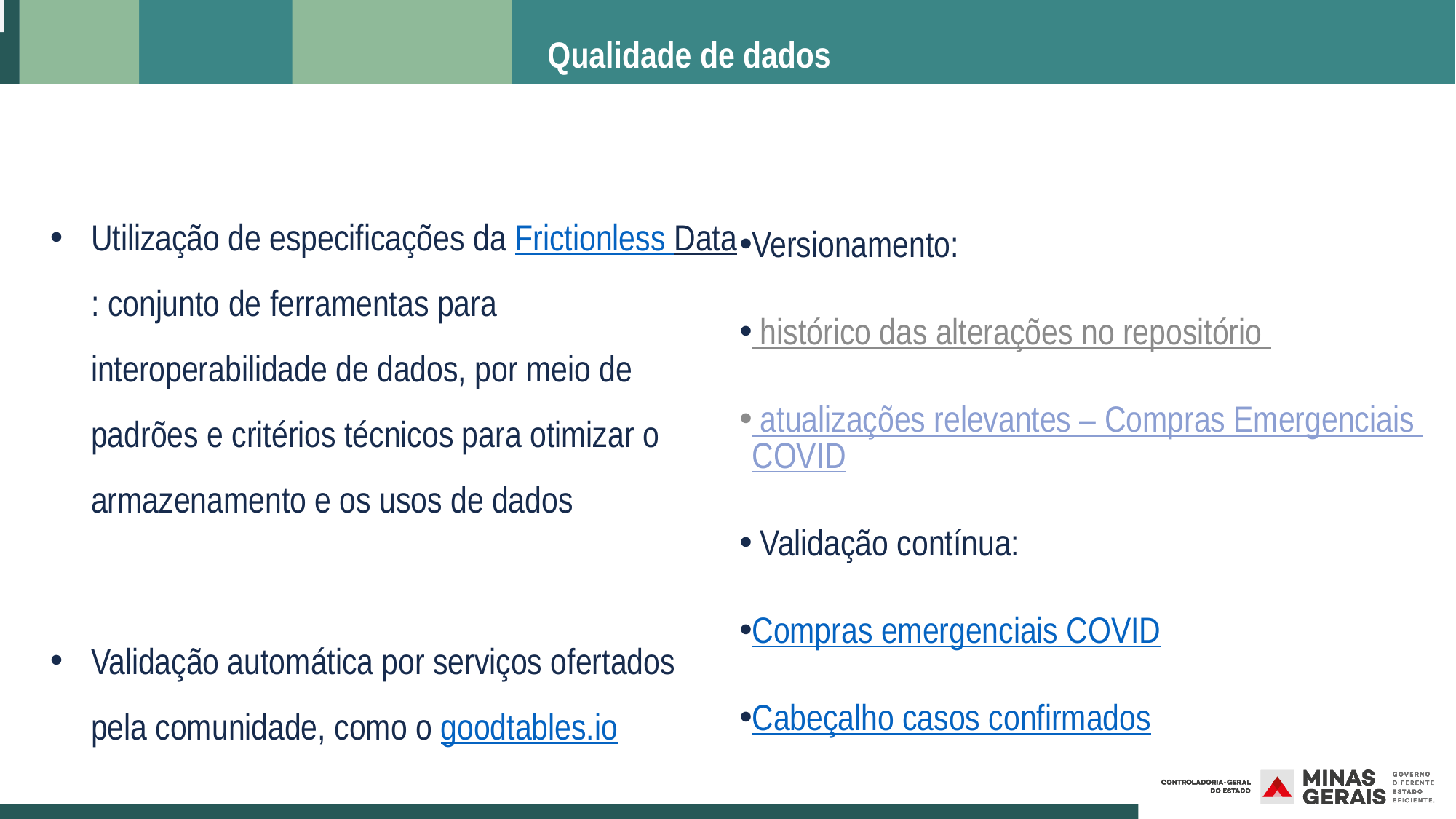

# Qualidade de dados

Utilização de especificações da Frictionless Data: conjunto de ferramentas para interoperabilidade de dados, por meio de padrões e critérios técnicos para otimizar o armazenamento e os usos de dados

Validação automática por serviços ofertados pela comunidade, como o goodtables.io

Versionamento:

 histórico das alterações no repositório

 atualizações relevantes – Compras Emergenciais COVID

 Validação contínua:

Compras emergenciais COVID

Cabeçalho casos confirmados